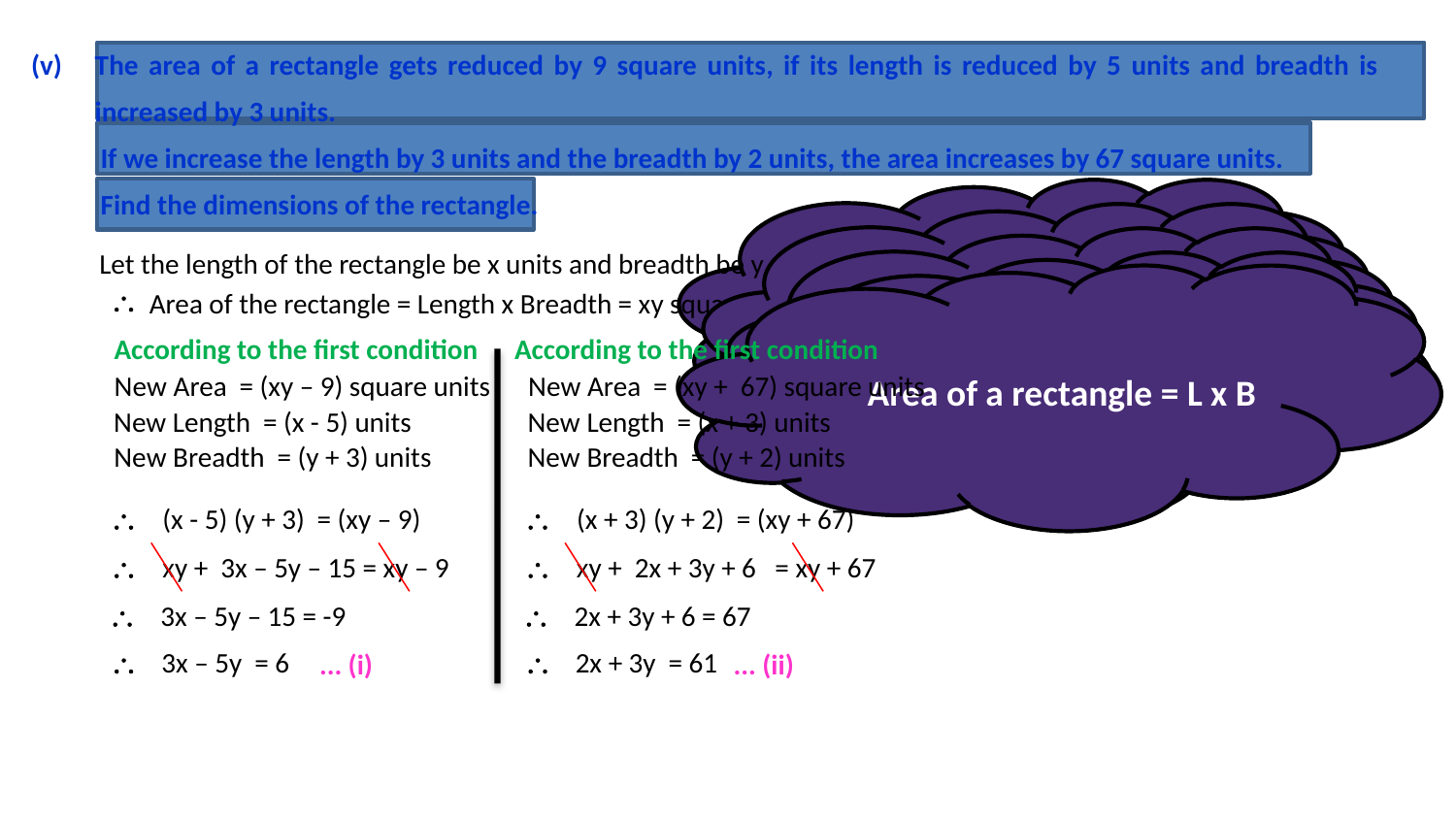

The area of a rectangle gets reduced by 9 square units, if its length is reduced by 5 units and breadth is    increased by 3 units.
           If we increase the length by 3 units and the breadth by 2 units, the area increases by 67 square units.
           Find the dimensions of the rectangle.

What we have to find ?

       Length and breadth are the dimensions of a rectangle
       Area is reduced by 9 square units
       Length is reduced by 5 units
Let the length of the rectangle be x units and breadth be y units
       Breadth is increased by 3 units
       Area of a rectangle = L x B
∴
Area of the rectangle = Length x Breadth = xy square units
According to the first condition
According to the first condition
Similarly second condition
New Area  = (xy – 9) square units
New Area  = (xy +  67) square units
Area of rectangle =
Length × breadth

New Length  = (x - 5) units
New Length  = (x + 3) units
Area of rectangle gets reduced by 9
New Breadth  = (y + 3) units
New Breadth  = (y + 2) units
Length is reduced by 5
Breadth is increased by 3
xy - 9
∴
(x - 5) (y + 3)  = (xy – 9)
∴
(x + 3) (y + 2)  = (xy + 67)

∴
xy +  3x – 5y – 15 = xy – 9
∴
xy +  2x + 3y + 6   = xy + 67
( 3x – 3y = 6 ) x  2
∴
3x – 5y – 15 = -9
∴
2x + 3y + 6 = 67

∴
3x – 5y  = 6
∴
2x + 3y  = 61
... (i)
... (ii)
( 2x + 3y = 61 ) x  3